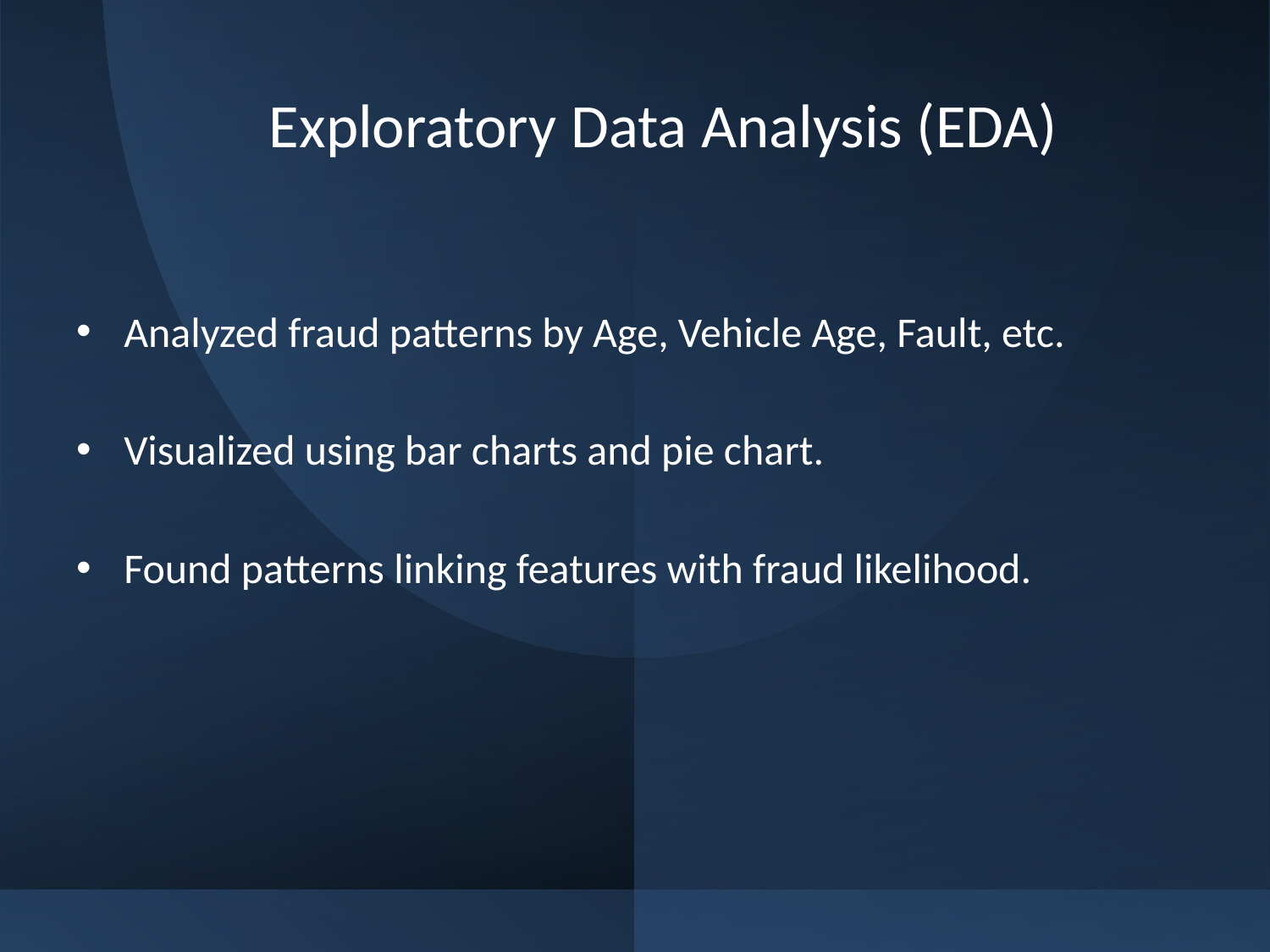

# Exploratory Data Analysis (EDA)

Analyzed fraud patterns by Age, Vehicle Age, Fault, etc.

Visualized using bar charts and pie chart.

Found patterns linking features with fraud likelihood.